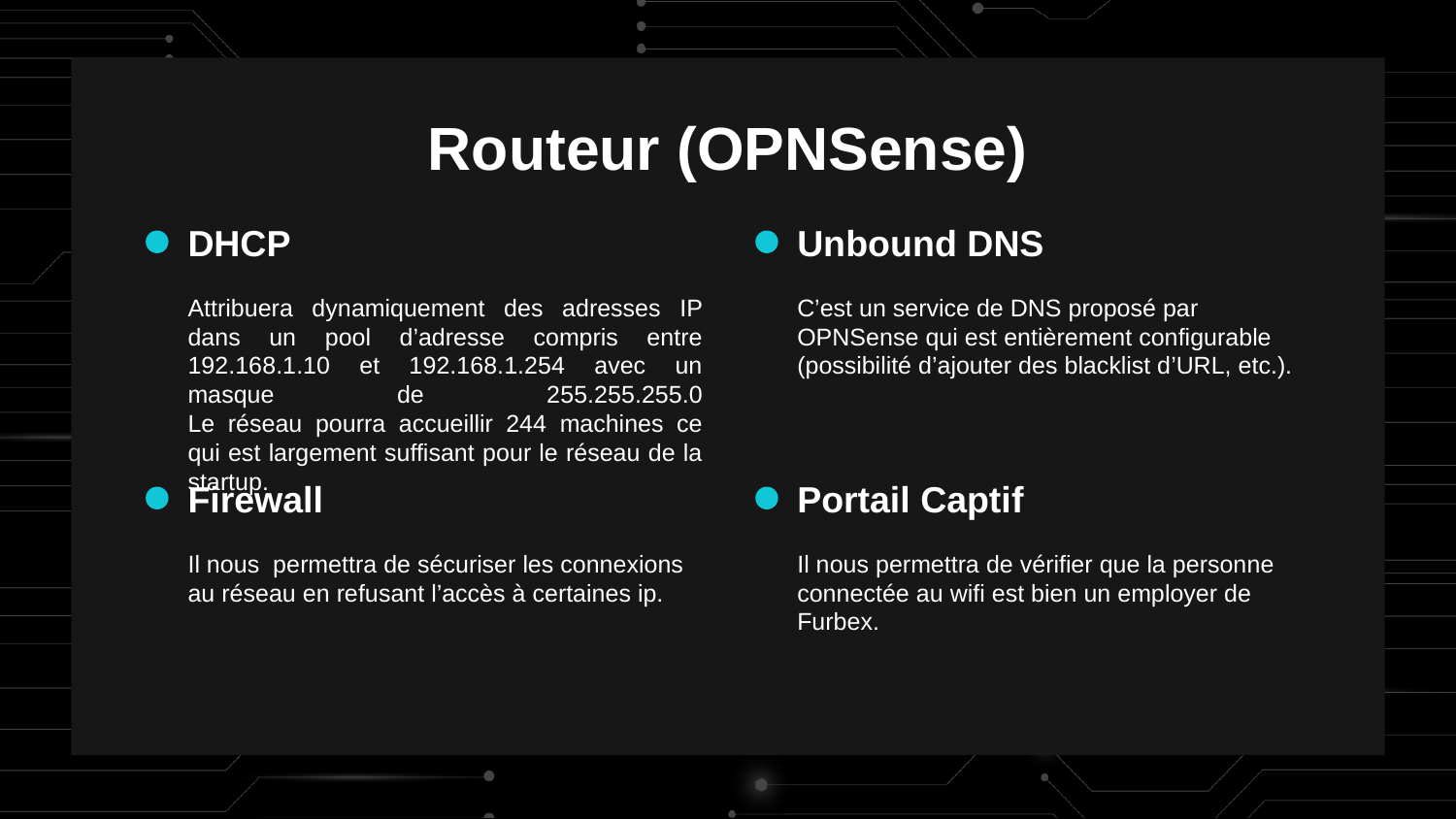

# Routeur (OPNSense)
DHCP
Unbound DNS

Attribuera dynamiquement des adresses IP dans un pool d’adresse compris entre 192.168.1.10 et 192.168.1.254 avec un masque de 255.255.255.0
Le réseau pourra accueillir 244 machines ce qui est largement suffisant pour le réseau de la startup.
C’est un service de DNS proposé par OPNSense qui est entièrement configurable (possibilité d’ajouter des blacklist d’URL, etc.).
Firewall
Portail Captif

Il nous  permettra de sécuriser les connexions au réseau en refusant l’accès à certaines ip.
Il nous permettra de vérifier que la personne connectée au wifi est bien un employer de Furbex.